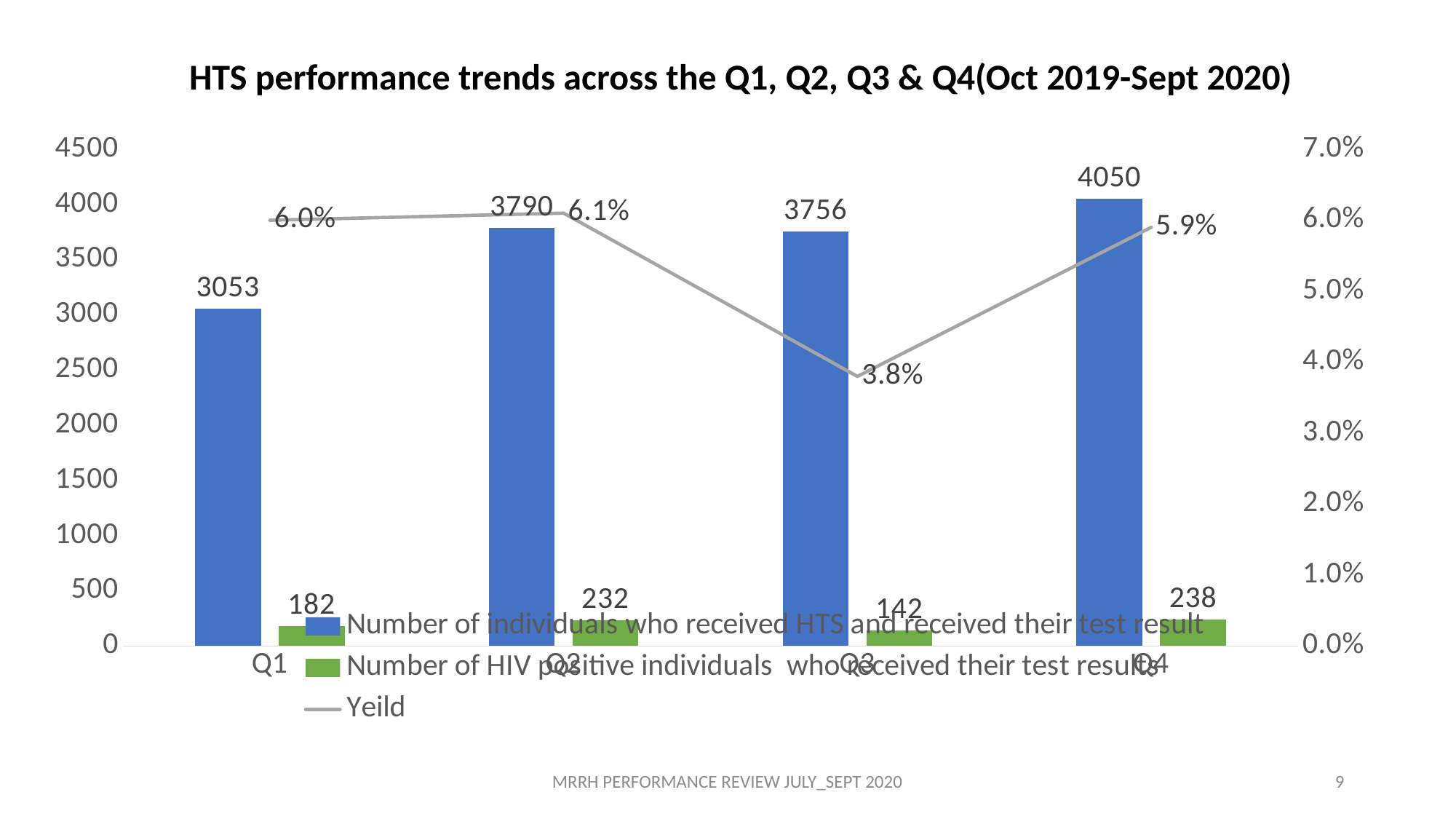

HTS performance trends across the Q1, Q2, Q3 & Q4(Oct 2019-Sept 2020)

### Chart

| Category | Number of individuals who received HTS and received their test result | Number of HIV positive individuals  who received their test results | Yeild |
|---|---|---|---|
| Q1 | 3053.0 | 182.0 | 0.06 |
| Q2 | 3790.0 | 232.0 | 0.061 |
| Q3 | 3756.0 | 142.0 | 0.038 |
| Q4 | 4050.0 | 238.0 | 0.059 |
MRRH PERFORMANCE REVIEW JULY_SEPT 2020
9